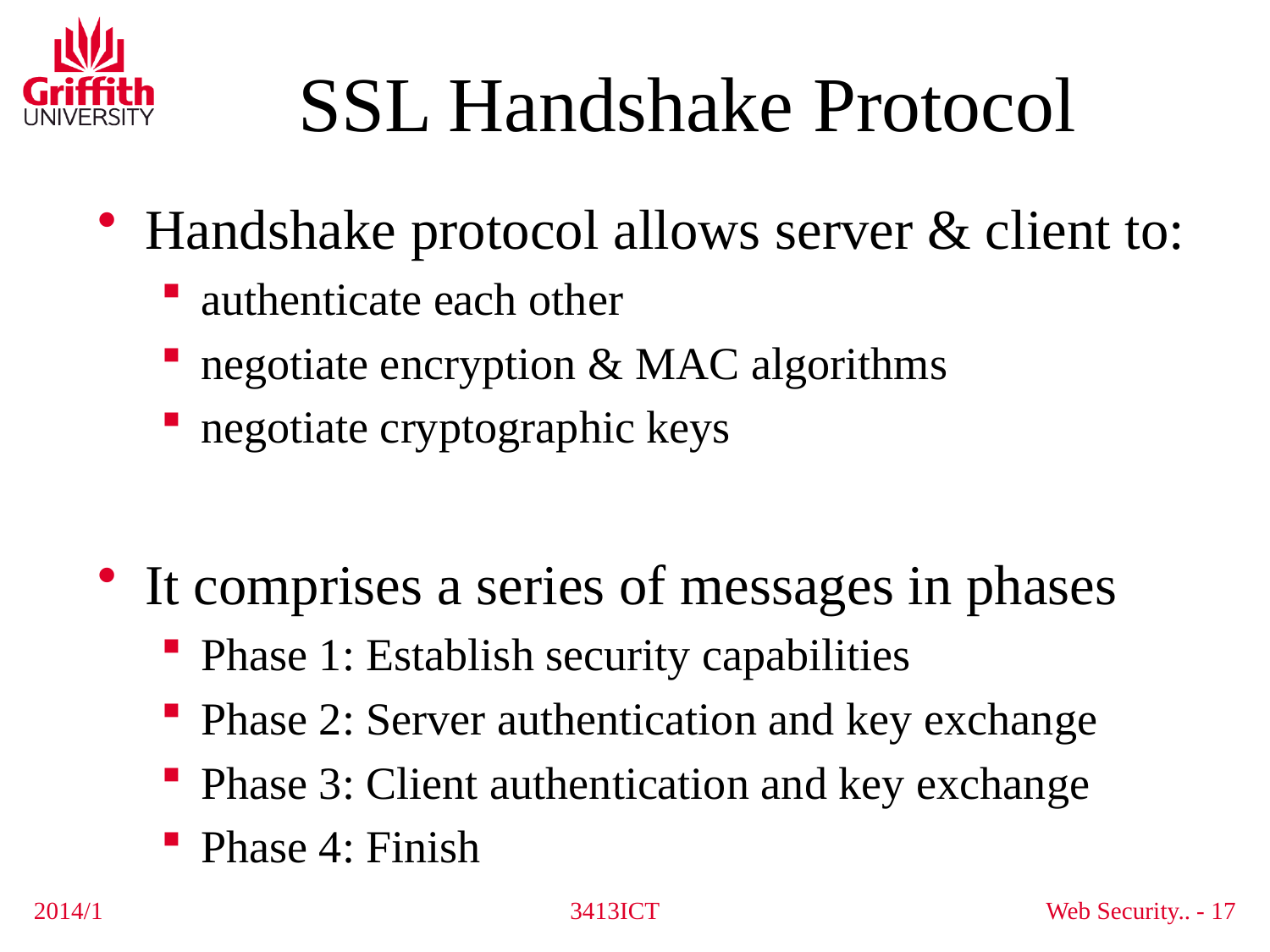

# SSL Handshake Protocol
Handshake protocol allows server & client to:
authenticate each other
negotiate encryption & MAC algorithms
negotiate cryptographic keys

It comprises a series of messages in phases
Phase 1: Establish security capabilities
Phase 2: Server authentication and key exchange
Phase 3: Client authentication and key exchange
Phase 4: Finish
2014/1
3413ICT
Web Security.. - 17